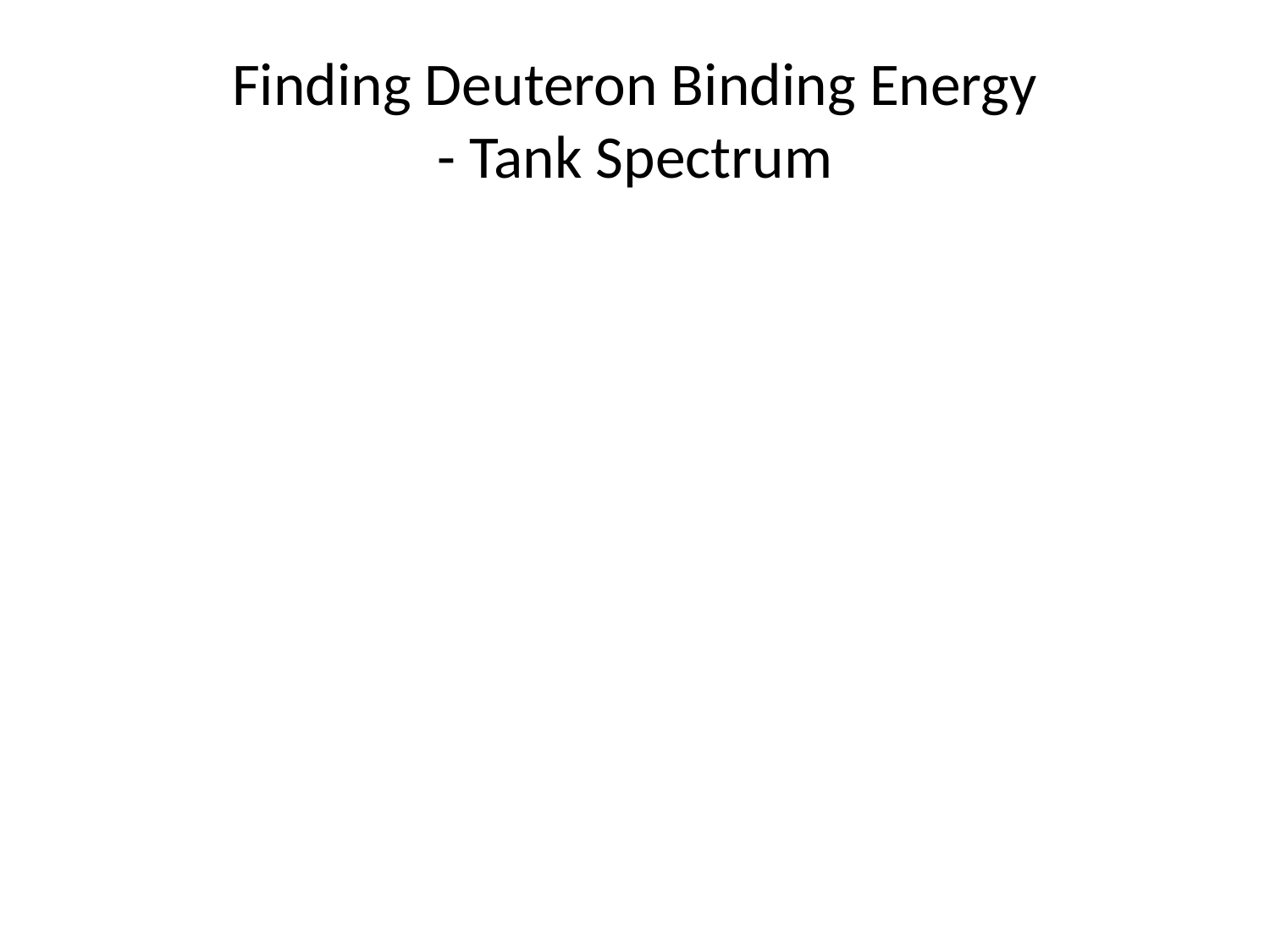

# Finding Deuteron Binding Energy - Tank Spectrum